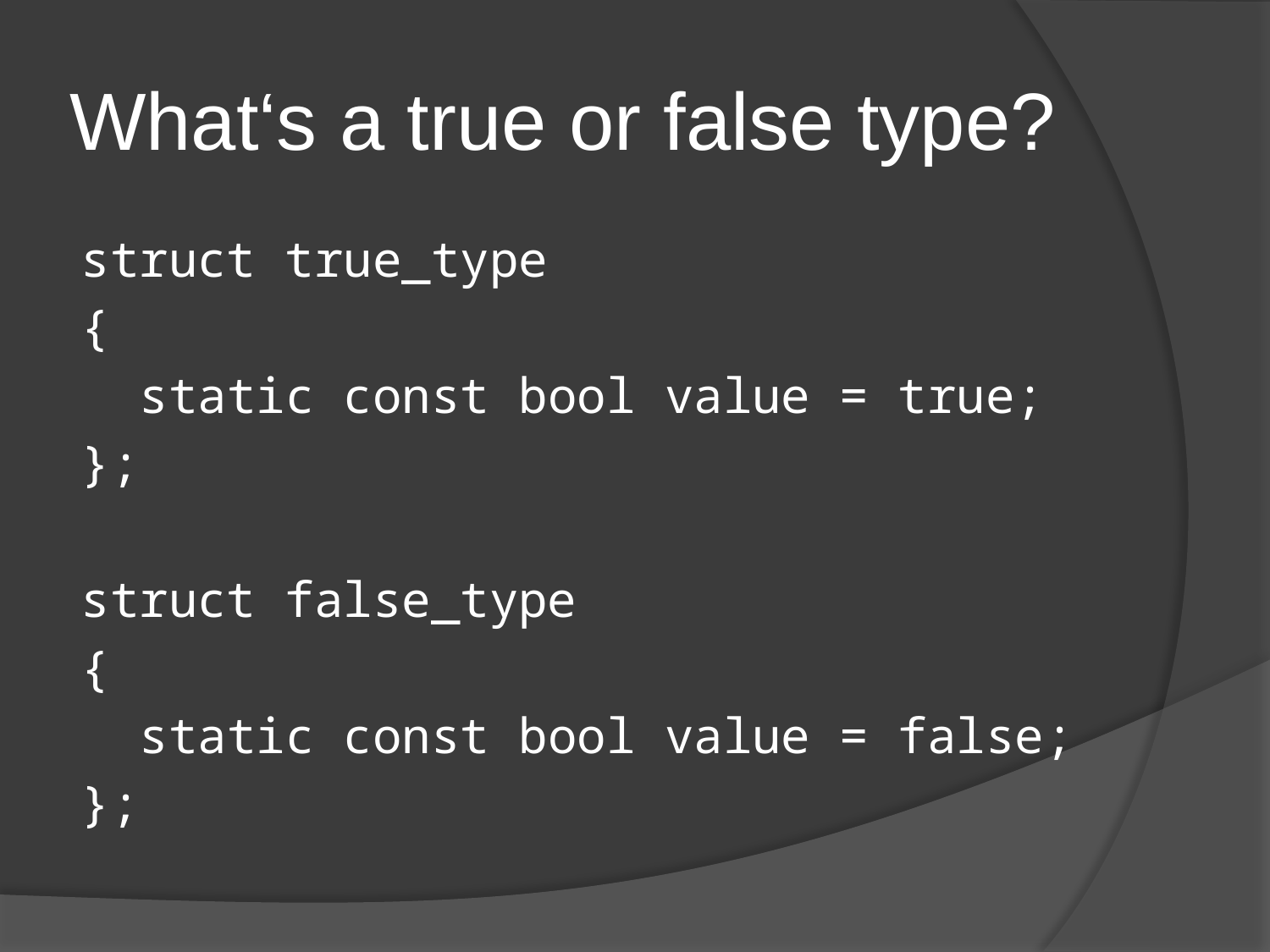

# What‘s a true or false type?
struct true_type
{
  static const bool value = true;
};

struct false_type
{
  static const bool value = false;
};